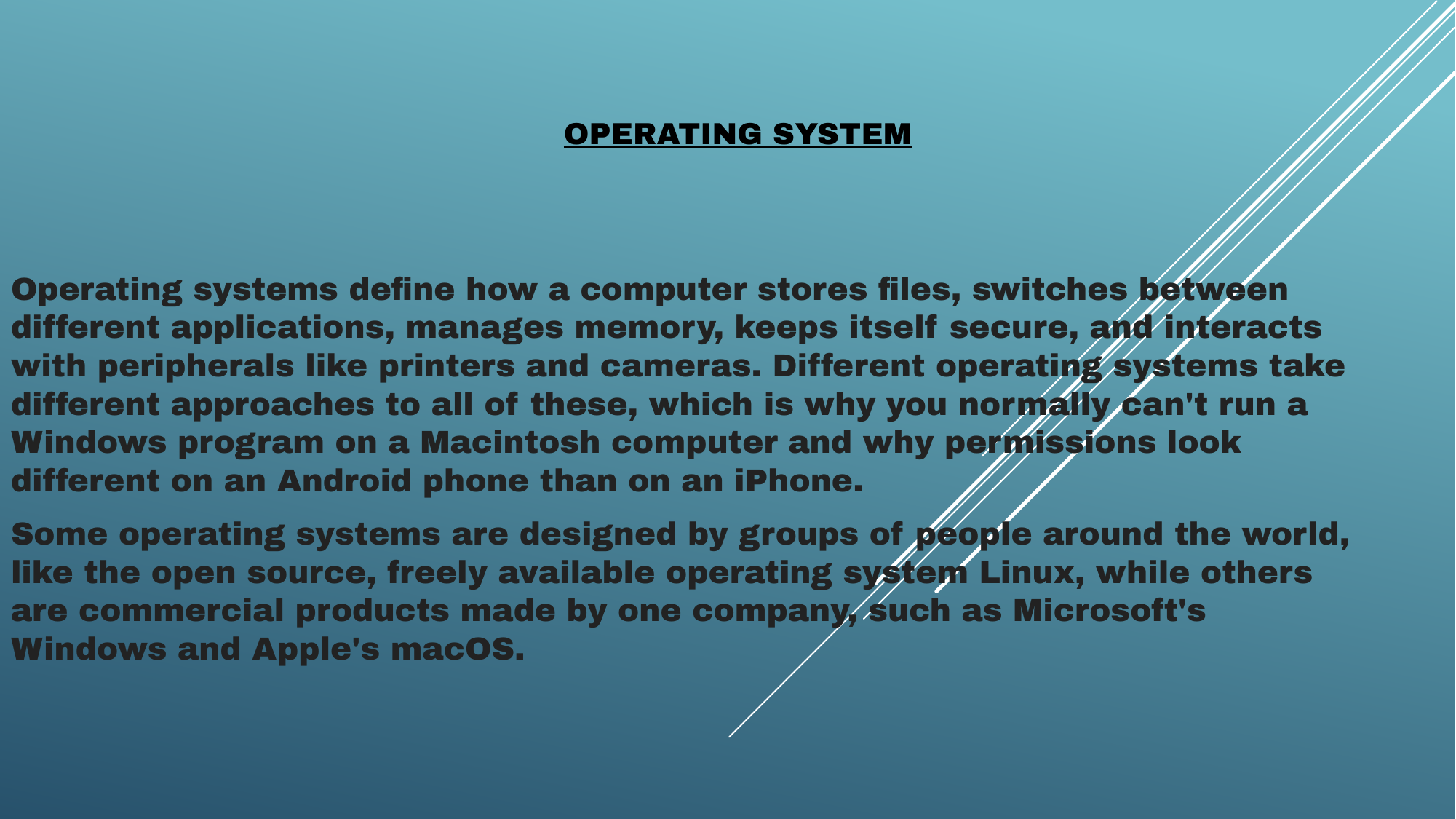

# Operating system
Operating systems define how a computer stores files, switches between different applications, manages memory, keeps itself secure, and interacts with peripherals like printers and cameras. Different operating systems take different approaches to all of these, which is why you normally can't run a Windows program on a Macintosh computer and why permissions look different on an Android phone than on an iPhone.
Some operating systems are designed by groups of people around the world, like the open source, freely available operating system Linux, while others are commercial products made by one company, such as Microsoft's Windows and Apple's macOS.